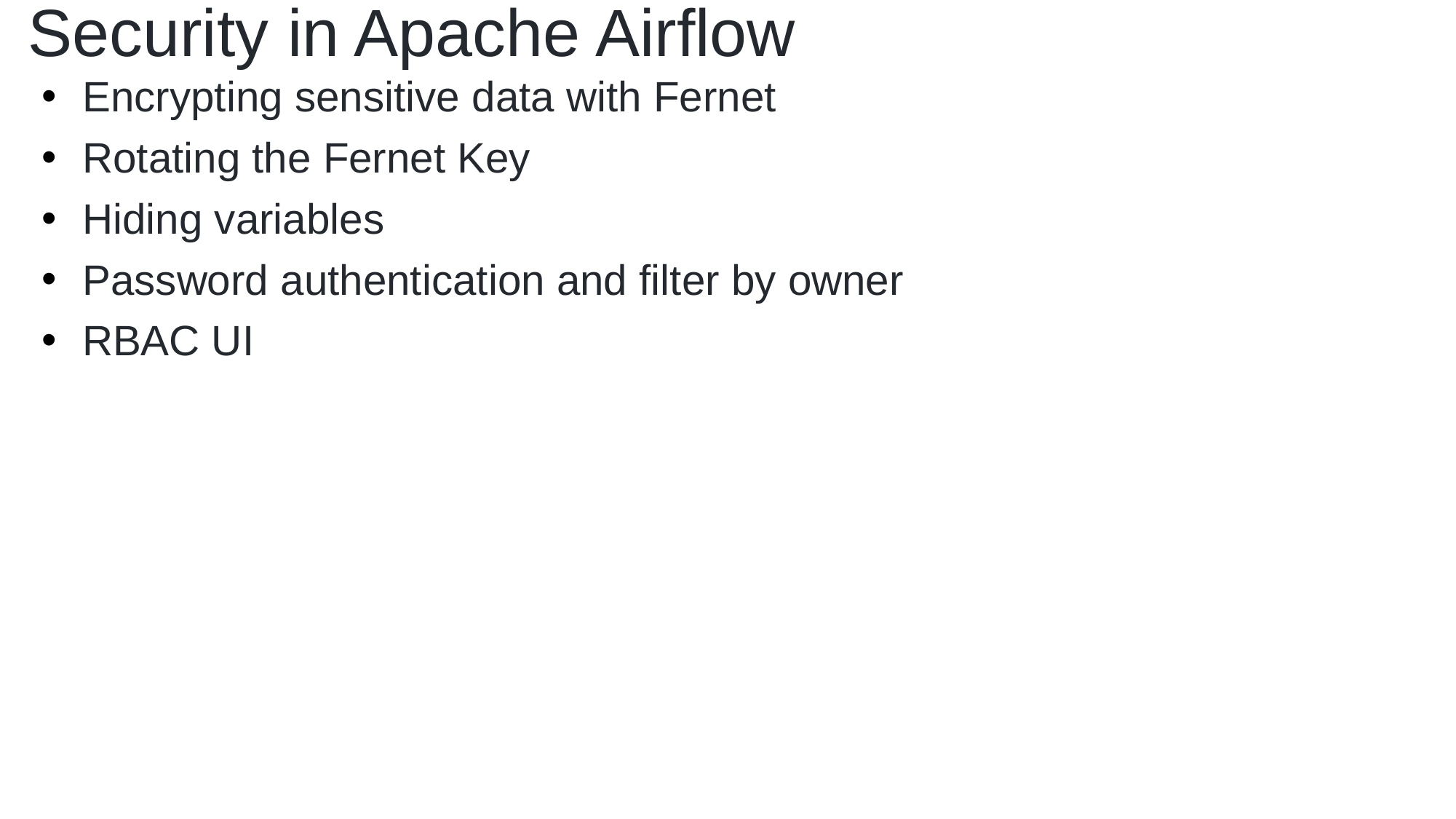

# Security in Apache Airflow
Encrypting sensitive data with Fernet
Rotating the Fernet Key
Hiding variables
Password authentication and filter by owner
RBAC UI